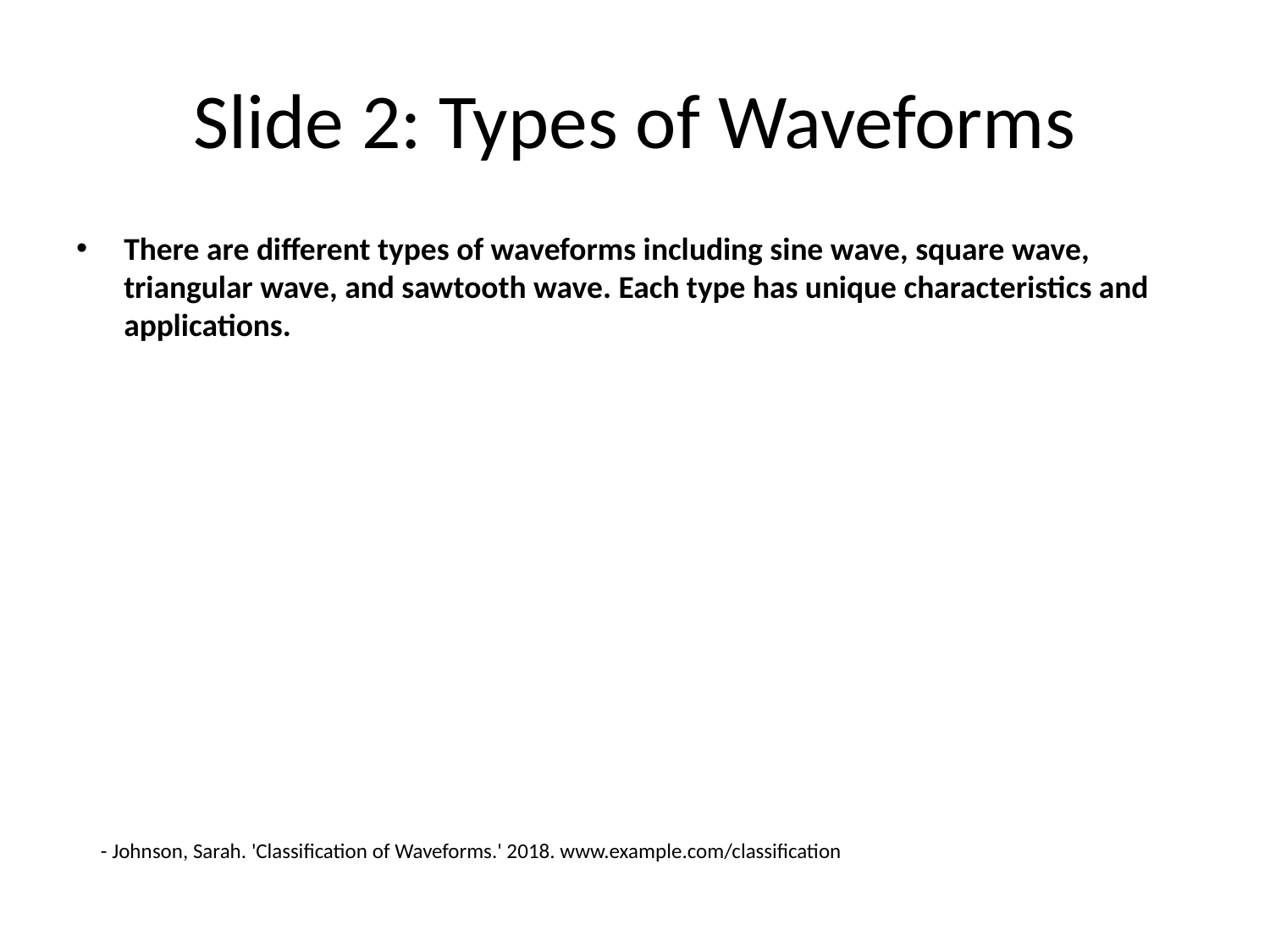

# Slide 2: Types of Waveforms
There are different types of waveforms including sine wave, square wave, triangular wave, and sawtooth wave. Each type has unique characteristics and applications.

- Johnson, Sarah. 'Classification of Waveforms.' 2018. www.example.com/classification